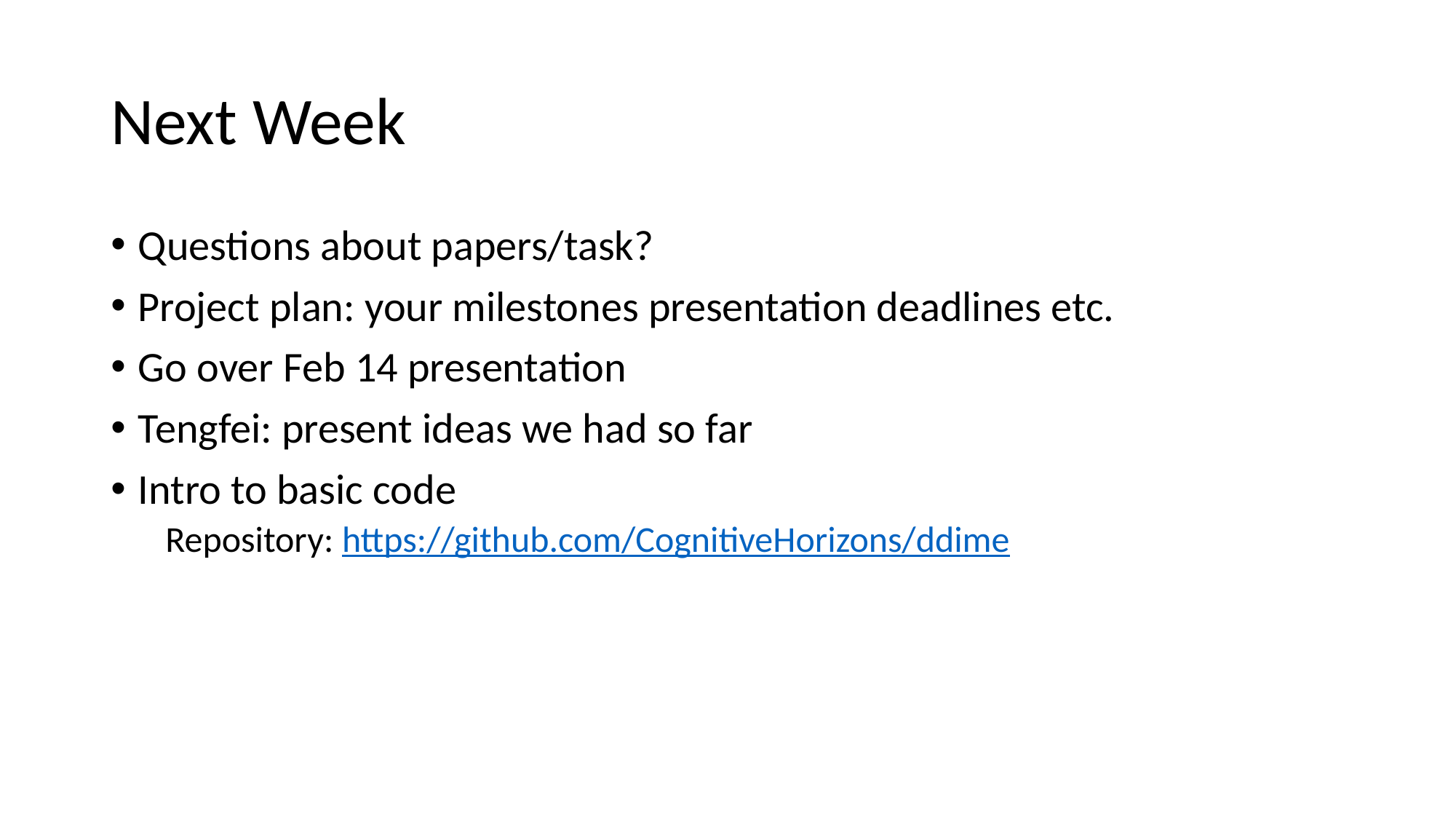

# Next Week
Questions about papers/task?
Project plan: your milestones presentation deadlines etc.
Go over Feb 14 presentation
Tengfei: present ideas we had so far
Intro to basic code
Repository: https://github.com/CognitiveHorizons/ddime